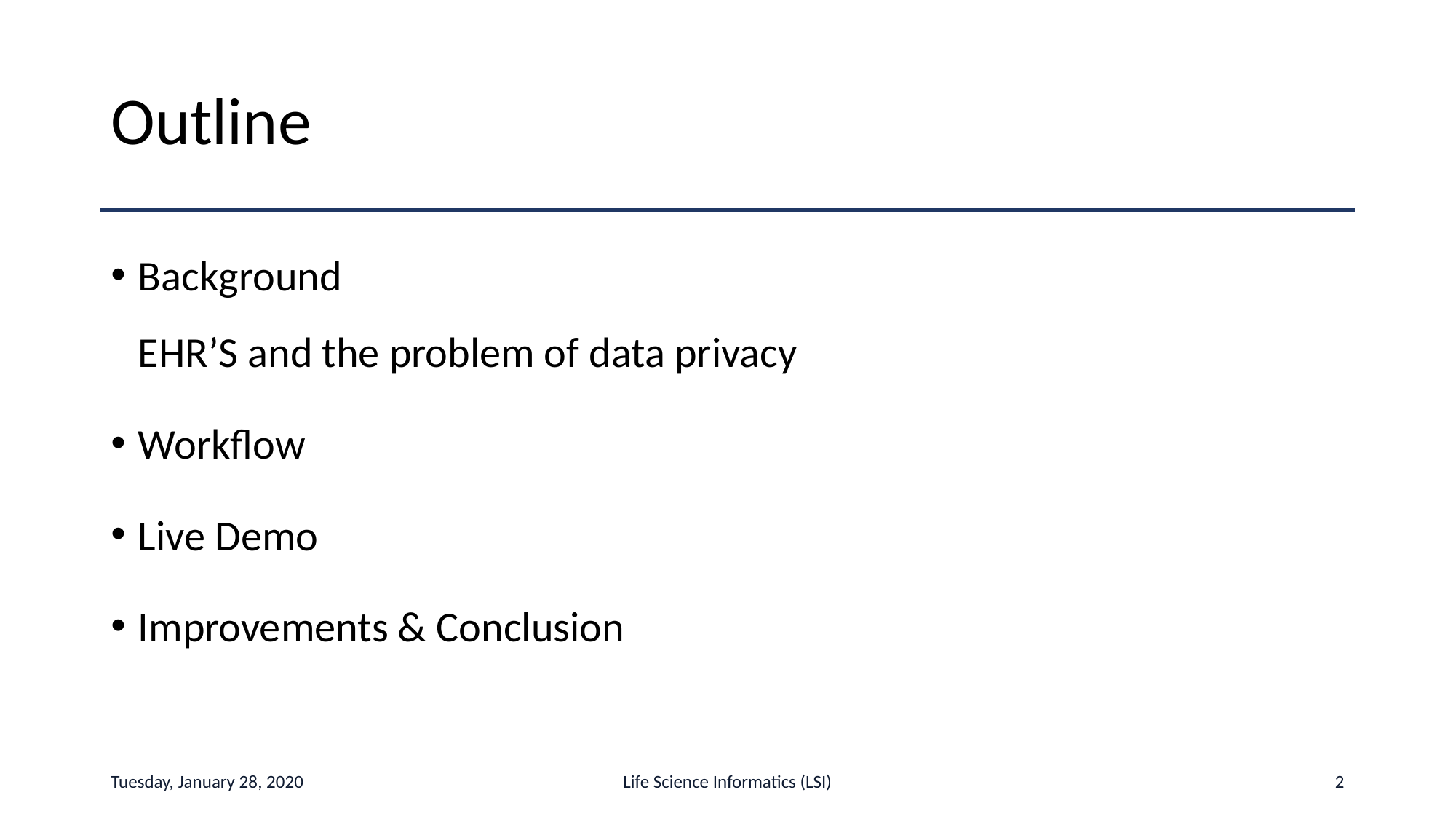

# Outline
Background
EHR’S and the problem of data privacy
Workflow
Live Demo
Improvements & Conclusion

Tuesday, January 28, 2020
Life Science Informatics (LSI)
2